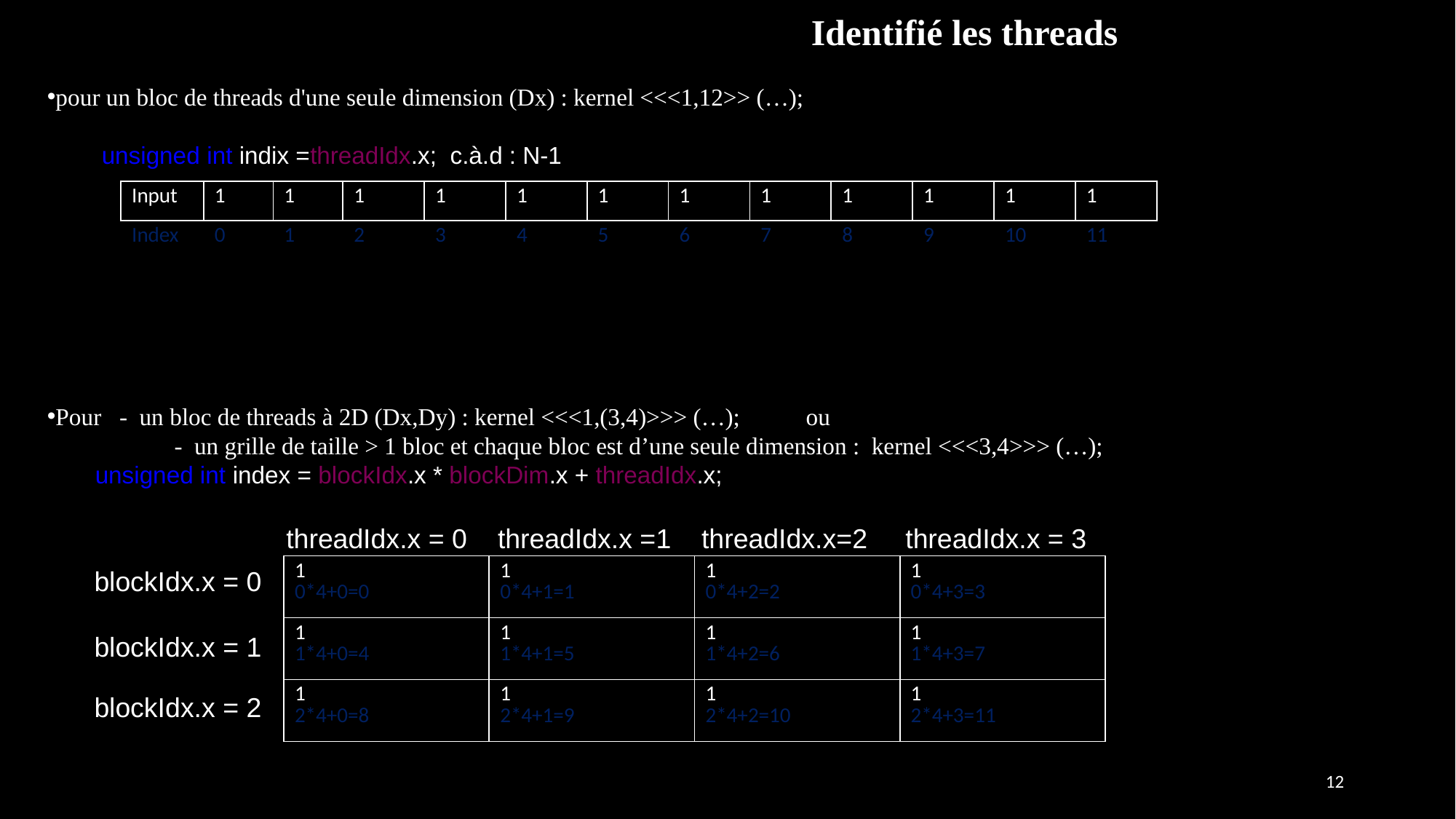

3. Le Modèle Logique
							Identifié les threads

pour un bloc de threads d'une seule dimension (Dx) : kernel <<<1,12>> (…);

unsigned int indix =threadIdx.x;  c.à.d : N-1

Pour   -  un bloc de threads à 2D (Dx,Dy) : kernel <<<1,(3,4)>>> (…);           ou
	   -  un grille de taille > 1 bloc et chaque bloc est d’une seule dimension :  kernel <<<3,4>>> (…);
        unsigned int index = blockIdx.x * blockDim.x + threadIdx.x;

| Input | 1 | 1 | 1 | 1 | 1 | 1 | 1 | 1 | 1 | 1 | 1 | 1 |
| --- | --- | --- | --- | --- | --- | --- | --- | --- | --- | --- | --- | --- |
| Index | 0 | 1 | 2 | 3 | 4 | 5 | 6 | 7 | 8 | 9 | 10 | 11 |
threadIdx.x = 0    threadIdx.x =1    threadIdx.x=2     threadIdx.x = 3
blockIdx.x = 0
blockIdx.x = 1
blockIdx.x = 2
| 1 0\*4+0=0 | 1 0\*4+1=1 | 1 0\*4+2=2 | 1 0\*4+3=3 |
| --- | --- | --- | --- |
| 1 1\*4+0=4 | 1 1\*4+1=5 | 1 1\*4+2=6 | 1 1\*4+3=7 |
| 1 2\*4+0=8 | 1 2\*4+1=9 | 1 2\*4+2=10 | 1 2\*4+3=11 |
12